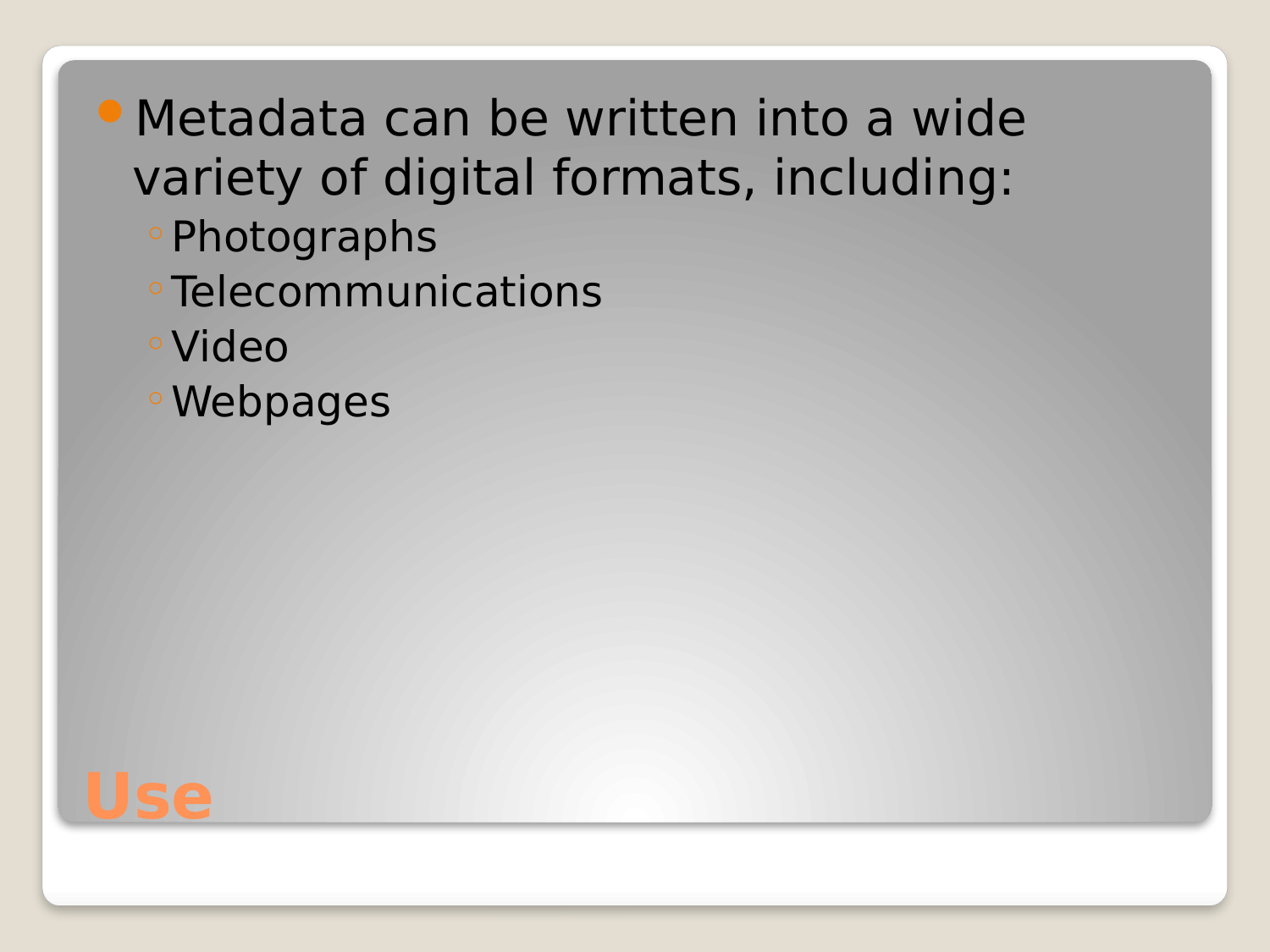

Metadata can be written into a wide variety of digital formats, including:
Photographs
Telecommunications
Video
Webpages

# Use